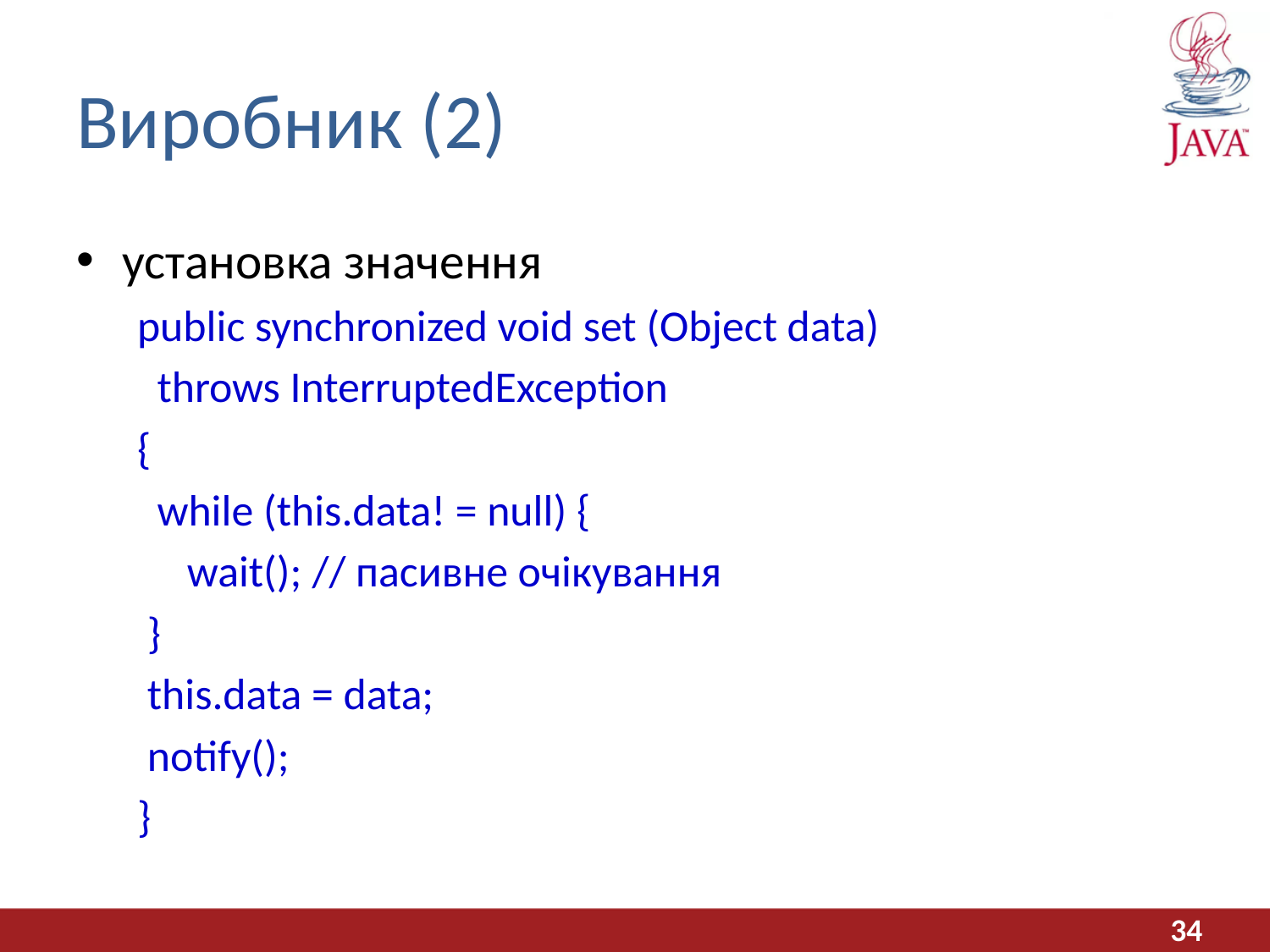

# Виробник (2)
установка значення
public synchronized void set (Object data)
  throws InterruptedException
{
  while (this.data! = null) {
     wait(); // пасивне очікування
 }
 this.data = data;
 notify();
}